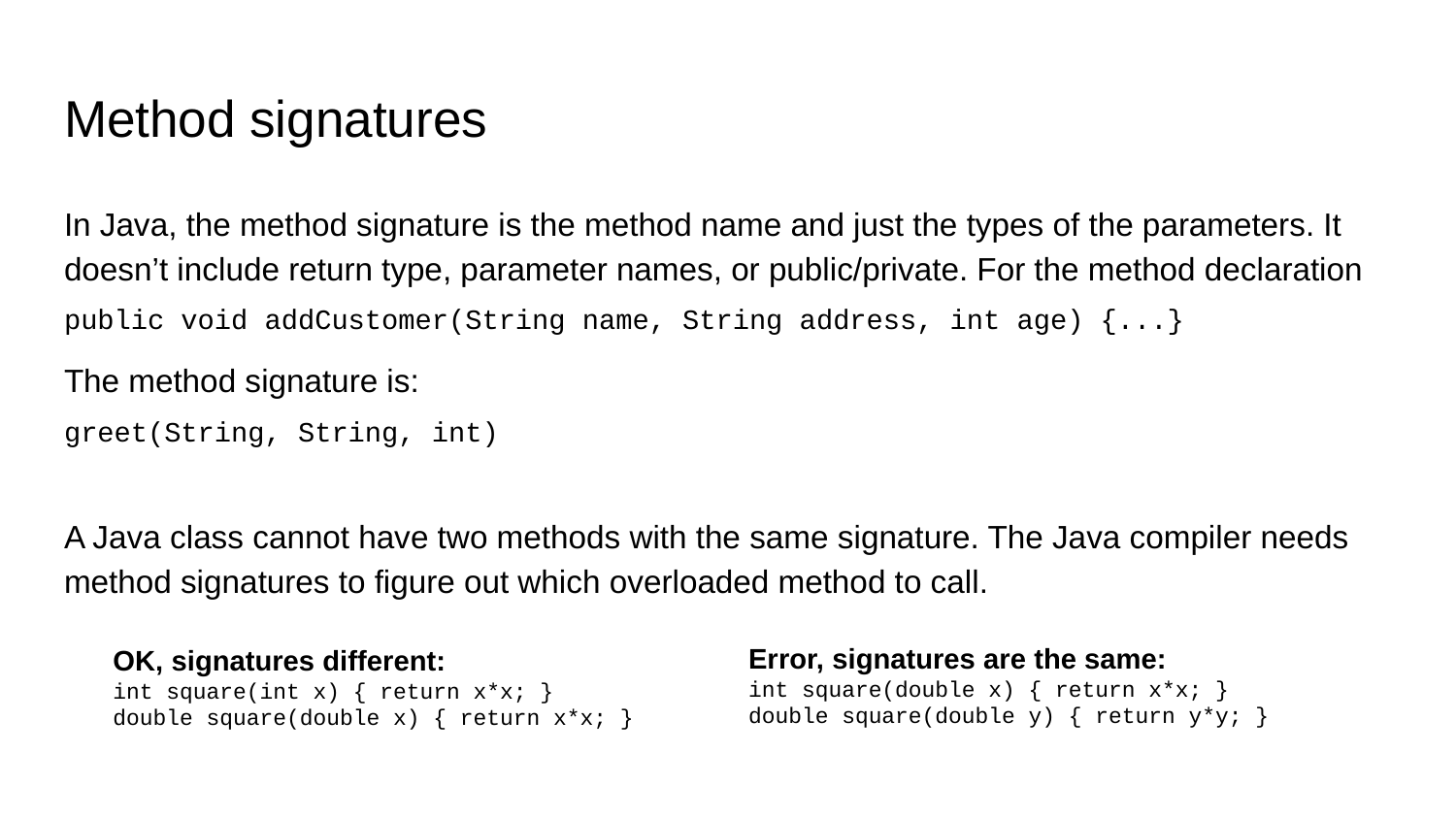

# Method signatures
In Java, the method signature is the method name and just the types of the parameters. It doesn’t include return type, parameter names, or public/private. For the method declaration
public void addCustomer(String name, String address, int age) {...}
The method signature is:
greet(String, String, int)

A Java class cannot have two methods with the same signature. The Java compiler needs method signatures to figure out which overloaded method to call.

Error, signatures are the same:
int square(double x) { return x*x; }
double square(double y) { return y*y; }
OK, signatures different:
int square(int x) { return x*x; }
double square(double x) { return x*x; }